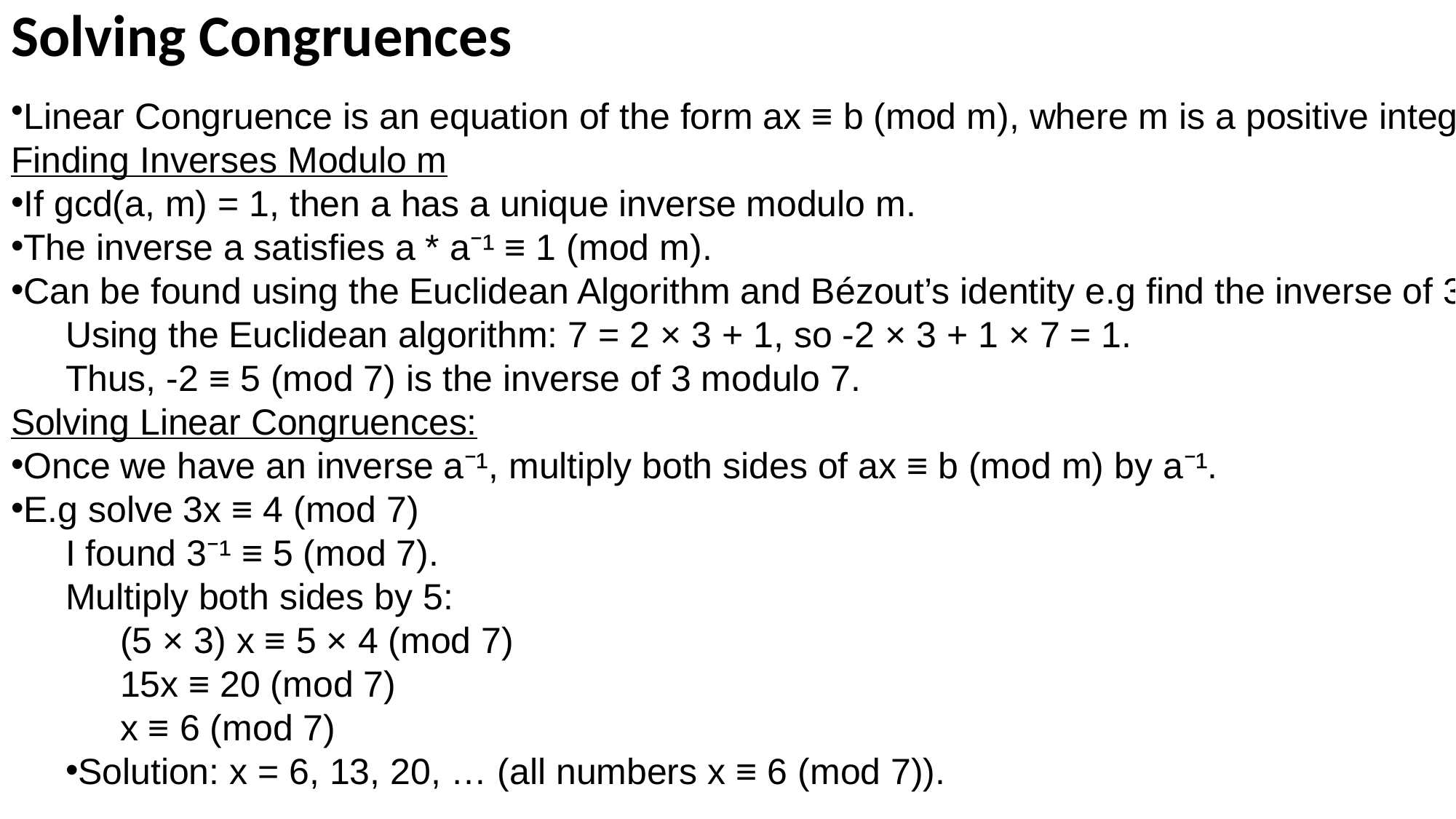

# Solving Congruences
Linear Congruence is an equation of the form ax ≡ b (mod m), where m is a positive integer, and x is the unknown.
Finding Inverses Modulo m
If gcd(a, m) = 1, then a has a unique inverse modulo m.
The inverse a satisfies a * a⁻¹ ≡ 1 (mod m).
Can be found using the Euclidean Algorithm and Bézout’s identity e.g find the inverse of 3 modulo 7.
Using the Euclidean algorithm: 7 = 2 × 3 + 1, so -2 × 3 + 1 × 7 = 1.
Thus, -2 ≡ 5 (mod 7) is the inverse of 3 modulo 7.
Solving Linear Congruences:
Once we have an inverse a⁻¹, multiply both sides of ax ≡ b (mod m) by a⁻¹.
E.g solve 3x ≡ 4 (mod 7)
I found 3⁻¹ ≡ 5 (mod 7).
Multiply both sides by 5:
(5 × 3) x ≡ 5 × 4 (mod 7)
15x ≡ 20 (mod 7)
x ≡ 6 (mod 7)
Solution: x = 6, 13, 20, … (all numbers x ≡ 6 (mod 7)).